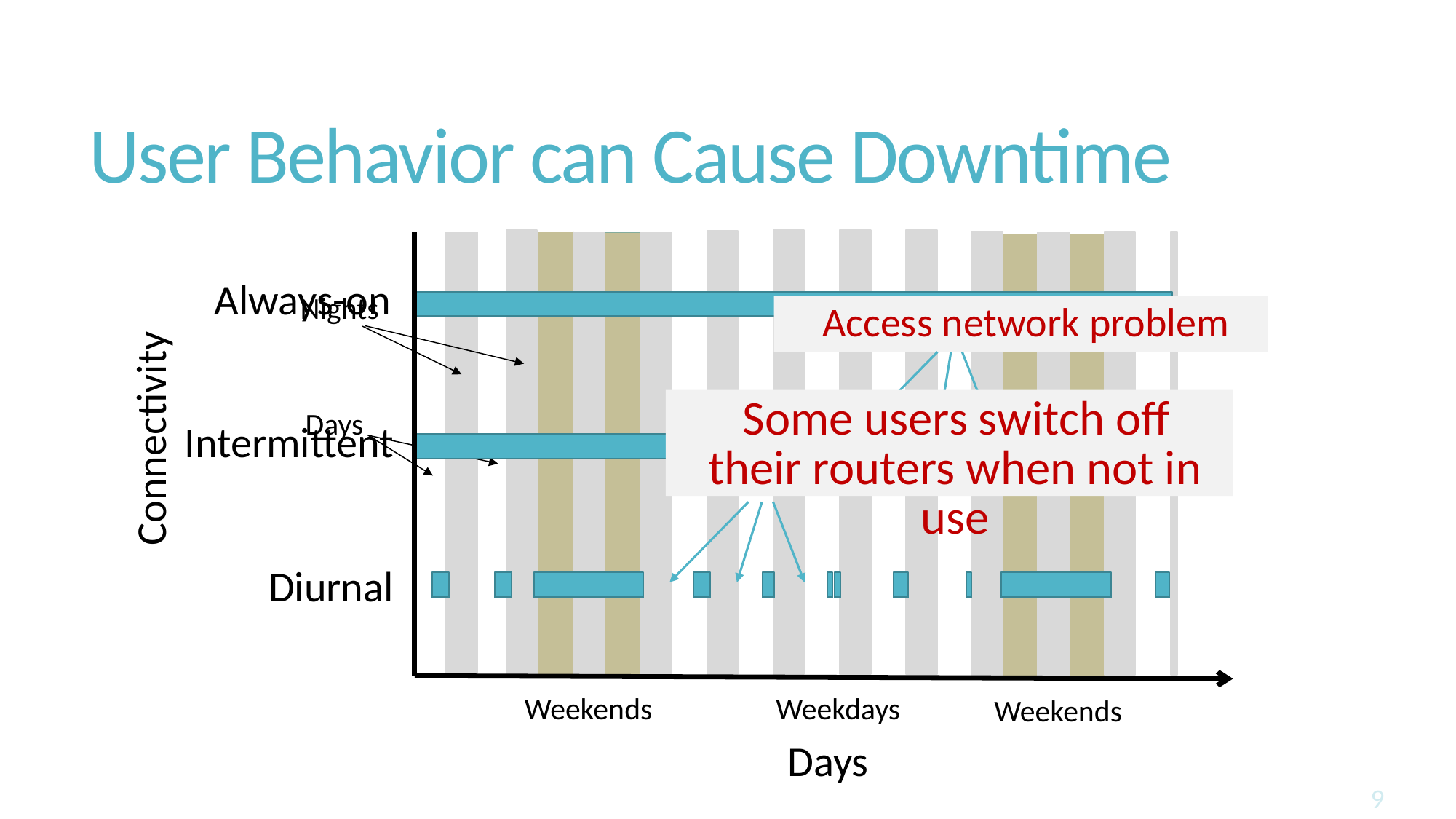

# User Behavior can Cause Downtime

Always-on
Nights

Access network problem
Connectivity
Some users switch off their routers when not in use
Days
Intermittent

Diurnal

Weekends
Weekdays
Weekends
9
Days